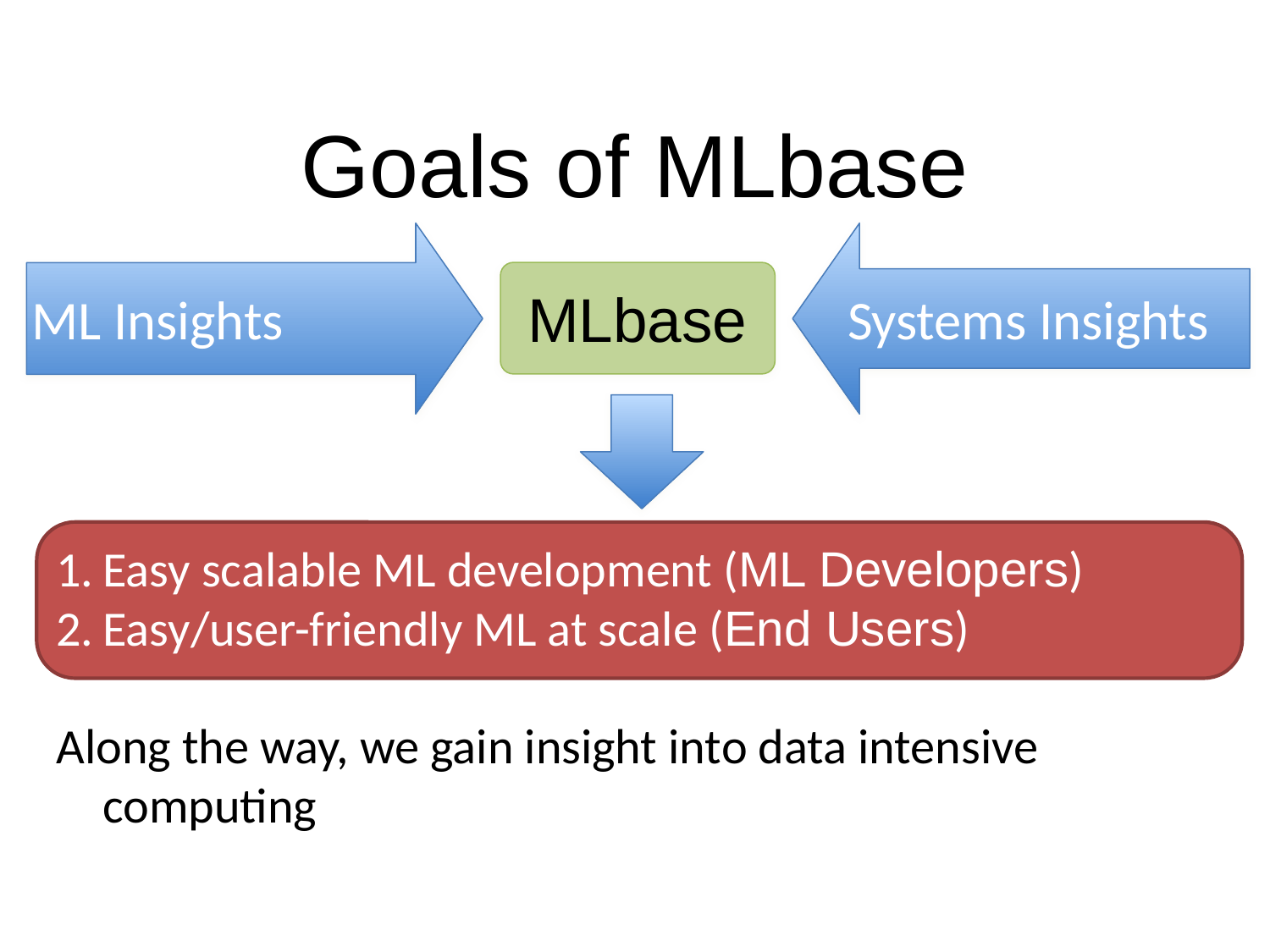

# Goals of MLbase

ML Insights

Systems Insights

MLbase

Easy scalable ML development (ML Developers)
Easy/user-friendly ML at scale (End Users)

Along the way, we gain insight into data intensive computing